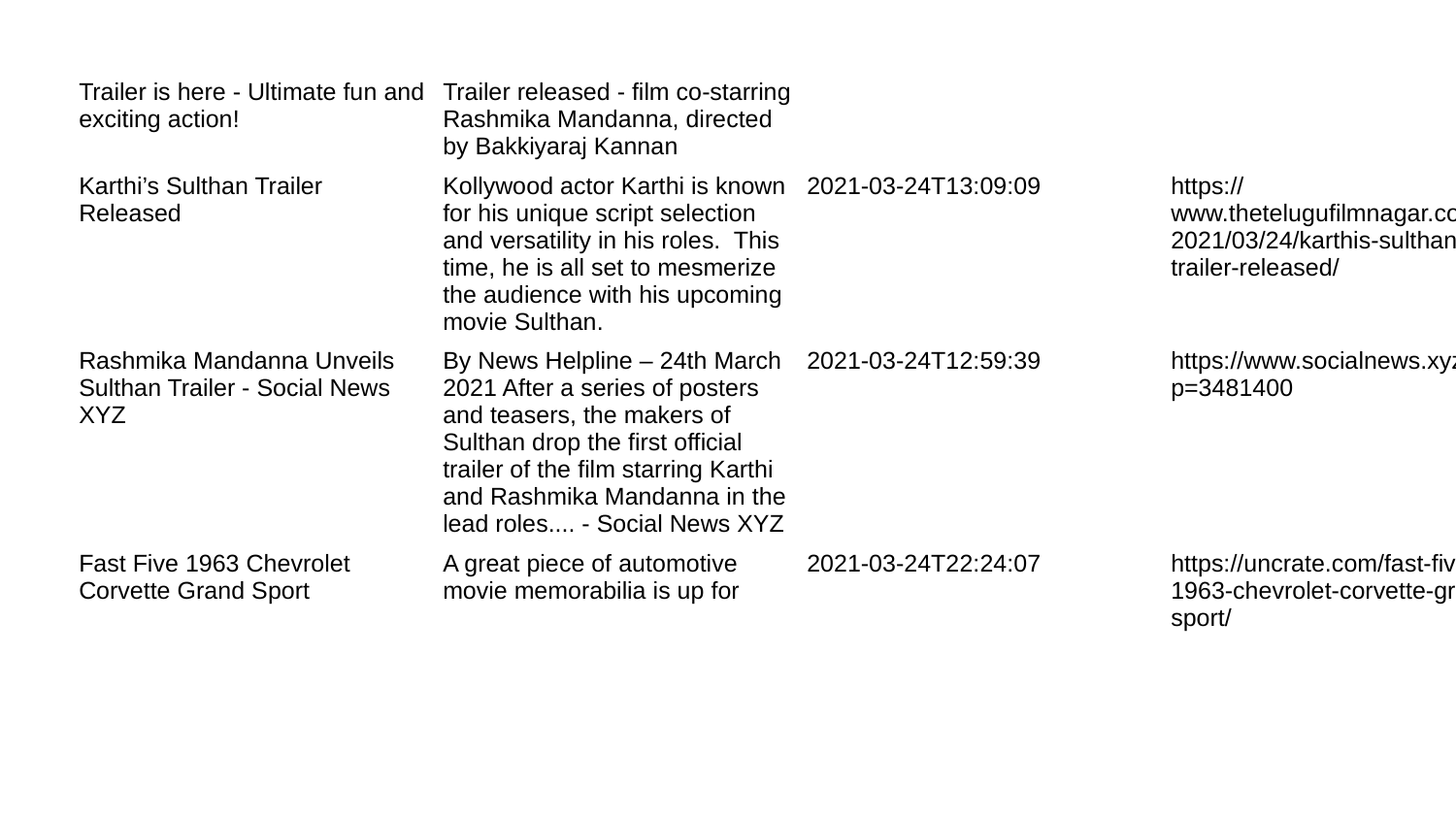

| Trailer is here - Ultimate fun and exciting action! | Trailer released - film co-starring Rashmika Mandanna, directed by Bakkiyaraj Kannan |  |  |
| --- | --- | --- | --- |
| Karthi’s Sulthan Trailer Released | Kollywood actor Karthi is known for his unique script selection and versatility in his roles. This time, he is all set to mesmerize the audience with his upcoming movie Sulthan. | 2021-03-24T13:09:09 | https://www.thetelugufilmnagar.com/2021/03/24/karthis-sulthan-trailer-released/ |
| Rashmika Mandanna Unveils Sulthan Trailer - Social News XYZ | By News Helpline – 24th March 2021 After a series of posters and teasers, the makers of Sulthan drop the first official trailer of the film starring Karthi and Rashmika Mandanna in the lead roles.... - Social News XYZ | 2021-03-24T12:59:39 | https://www.socialnews.xyz/?p=3481400 |
| Fast Five 1963 Chevrolet Corvette Grand Sport | A great piece of automotive movie memorabilia is up for | 2021-03-24T22:24:07 | https://uncrate.com/fast-five-1963-chevrolet-corvette-grand-sport/ |